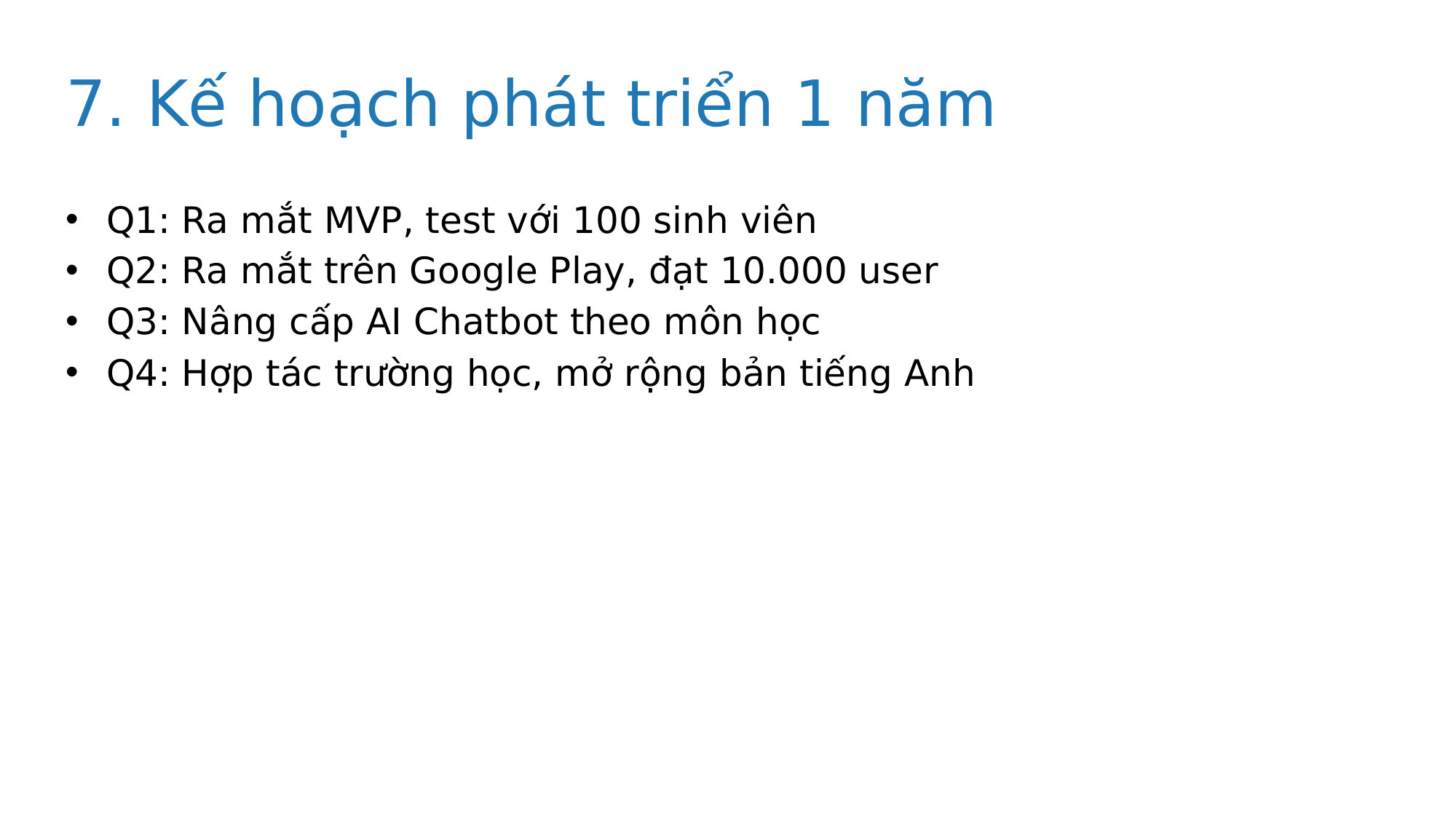

# 7. Kế hoạch phát triển 1 năm
Q1: Ra mắt MVP, test với 100 sinh viên
Q2: Ra mắt trên Google Play, đạt 10.000 user
Q3: Nâng cấp AI Chatbot theo môn học
Q4: Hợp tác trường học, mở rộng bản tiếng Anh